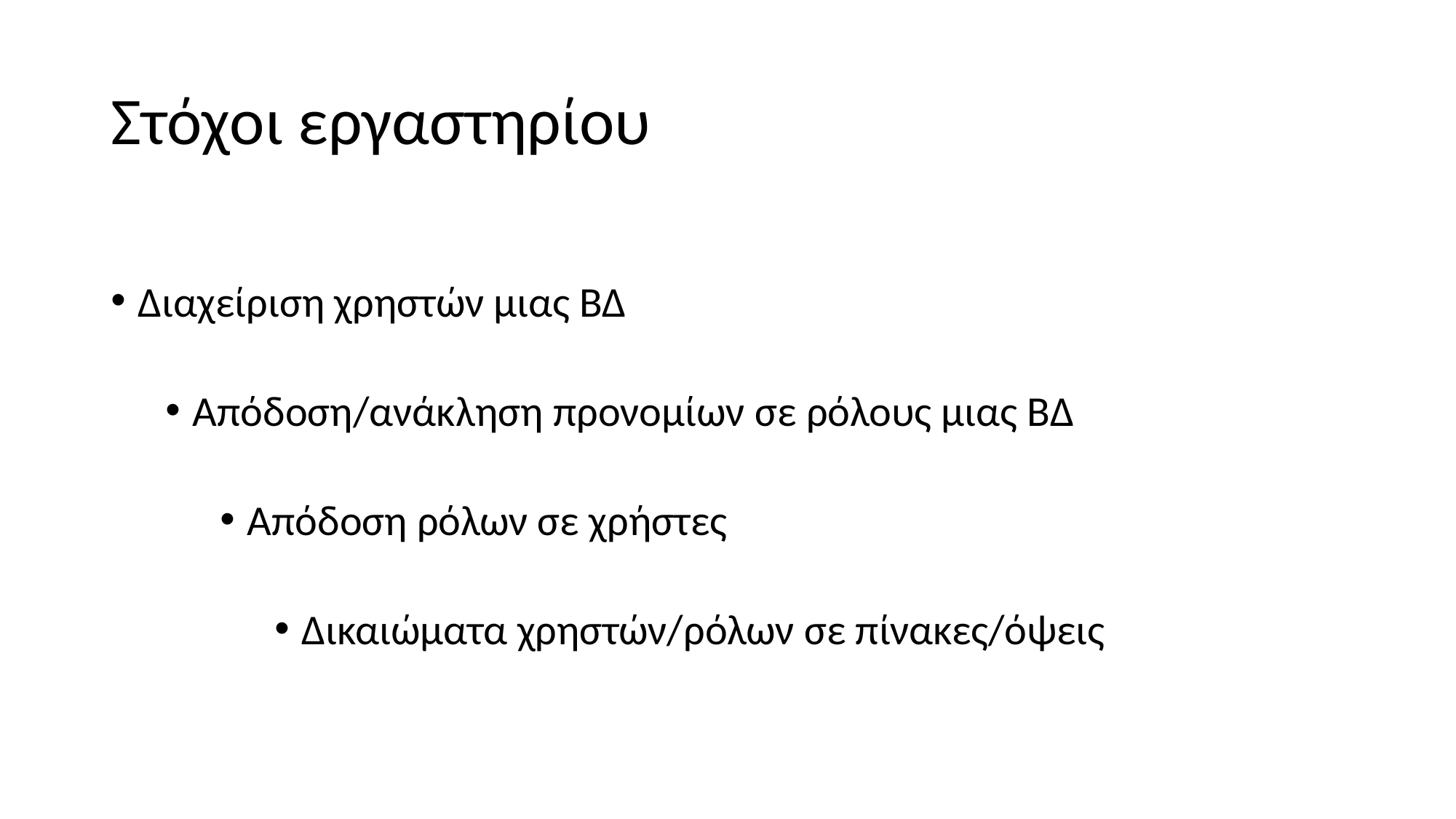

# Στόχοι εργαστηρίου
Διαχείριση χρηστών μιας ΒΔ
Απόδοση/ανάκληση προνομίων σε ρόλους μιας ΒΔ
Απόδοση ρόλων σε χρήστες
Δικαιώματα χρηστών/ρόλων σε πίνακες/όψεις